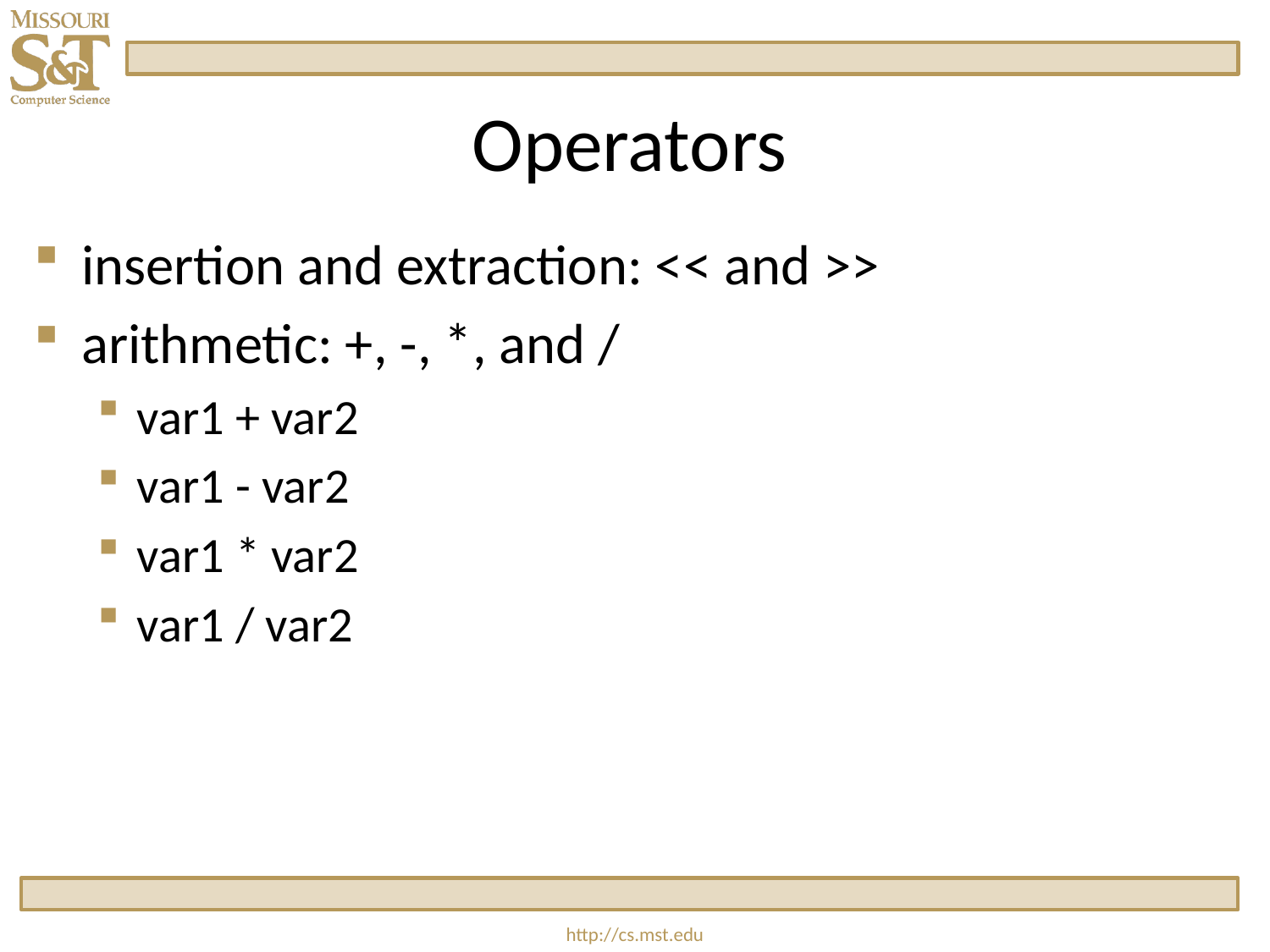

# Operators
insertion and extraction: << and >>
arithmetic: +, -, *, and /
var1 + var2
var1 - var2
var1 * var2
var1 / var2